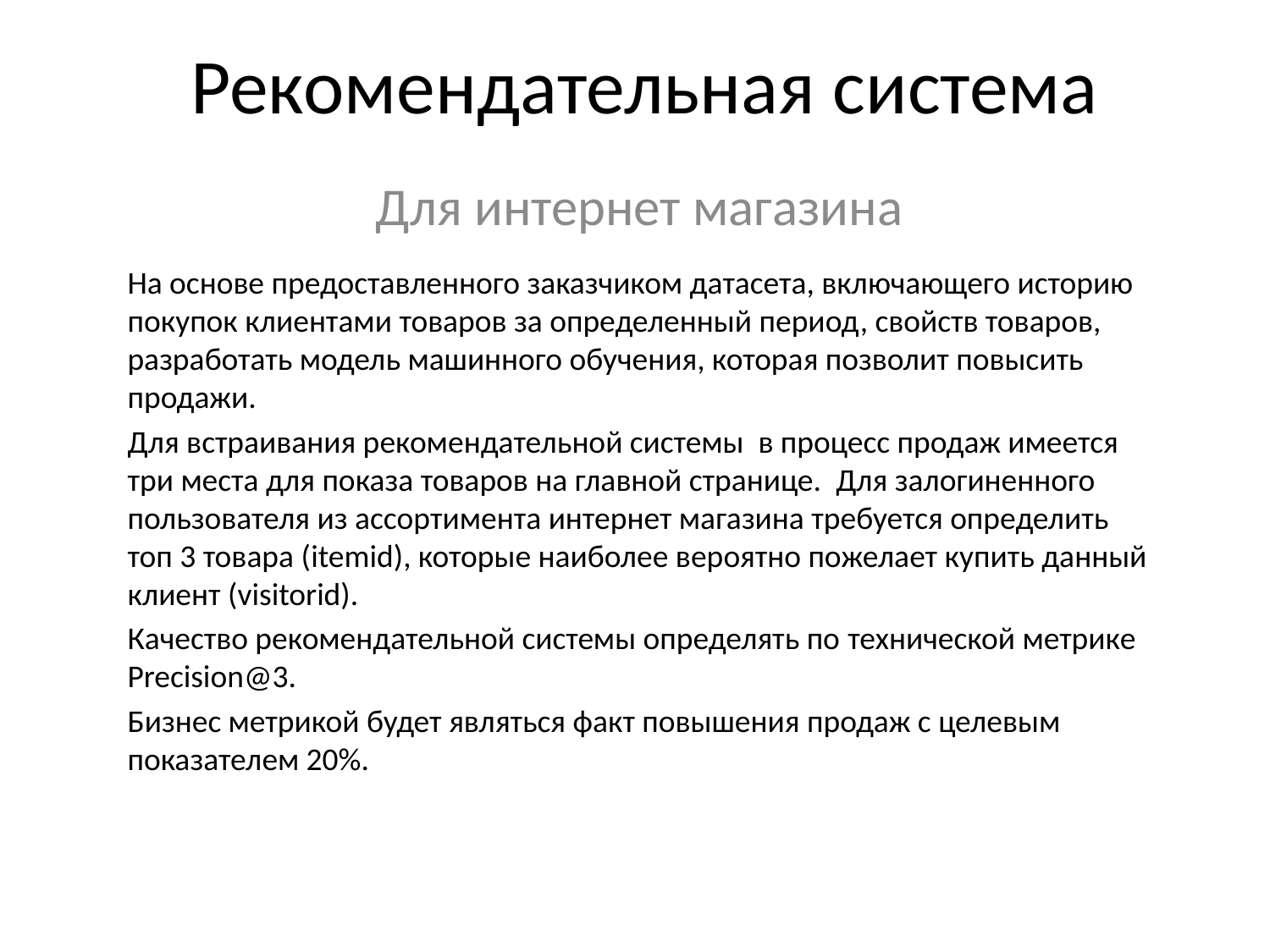

# Рекомендательная система
Для интернет магазина
На основе предоставленного заказчиком датасета, включающего историю покупок клиентами товаров за определенный период, свойств товаров, разработать модель машинного обучения, которая позволит повысить продажи.
Для встраивания рекомендательной системы  в процесс продаж имеется три места для показа товаров на главной странице.  Для залогиненного пользователя из ассортимента интернет магазина требуется определить топ 3 товара (itemid), которые наиболее вероятно пожелает купить данный клиент (visitorid).
Качество рекомендательной системы определять по технической метрике Precision@3.
Бизнес метрикой будет являться факт повышения продаж с целевым показателем 20%.